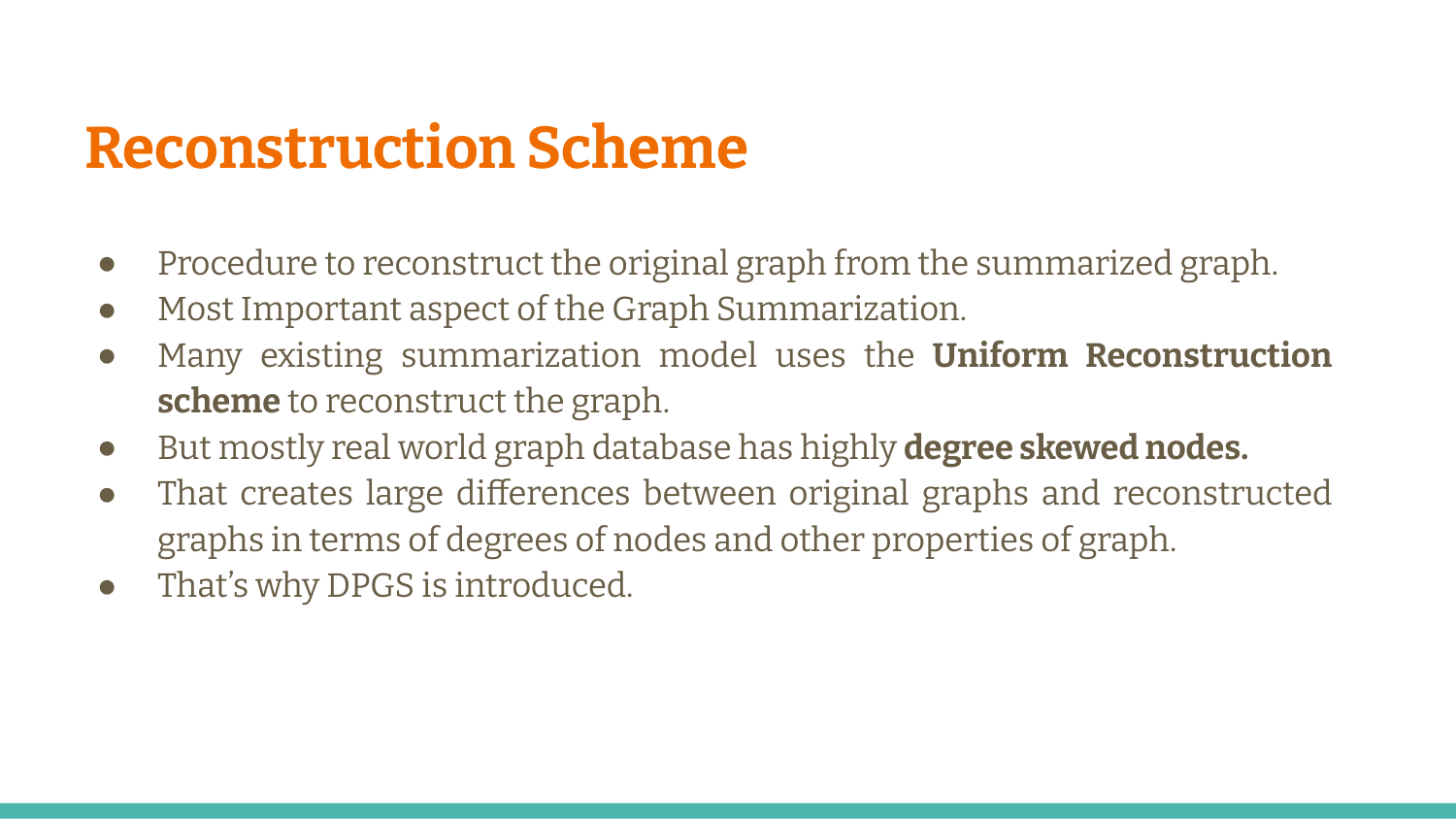

# Reconstruction Scheme
Procedure to reconstruct the original graph from the summarized graph.
Most Important aspect of the Graph Summarization.
Many existing summarization model uses the Uniform Reconstruction scheme to reconstruct the graph.
But mostly real world graph database has highly degree skewed nodes.
That creates large differences between original graphs and reconstructed graphs in terms of degrees of nodes and other properties of graph.
That’s why DPGS is introduced.